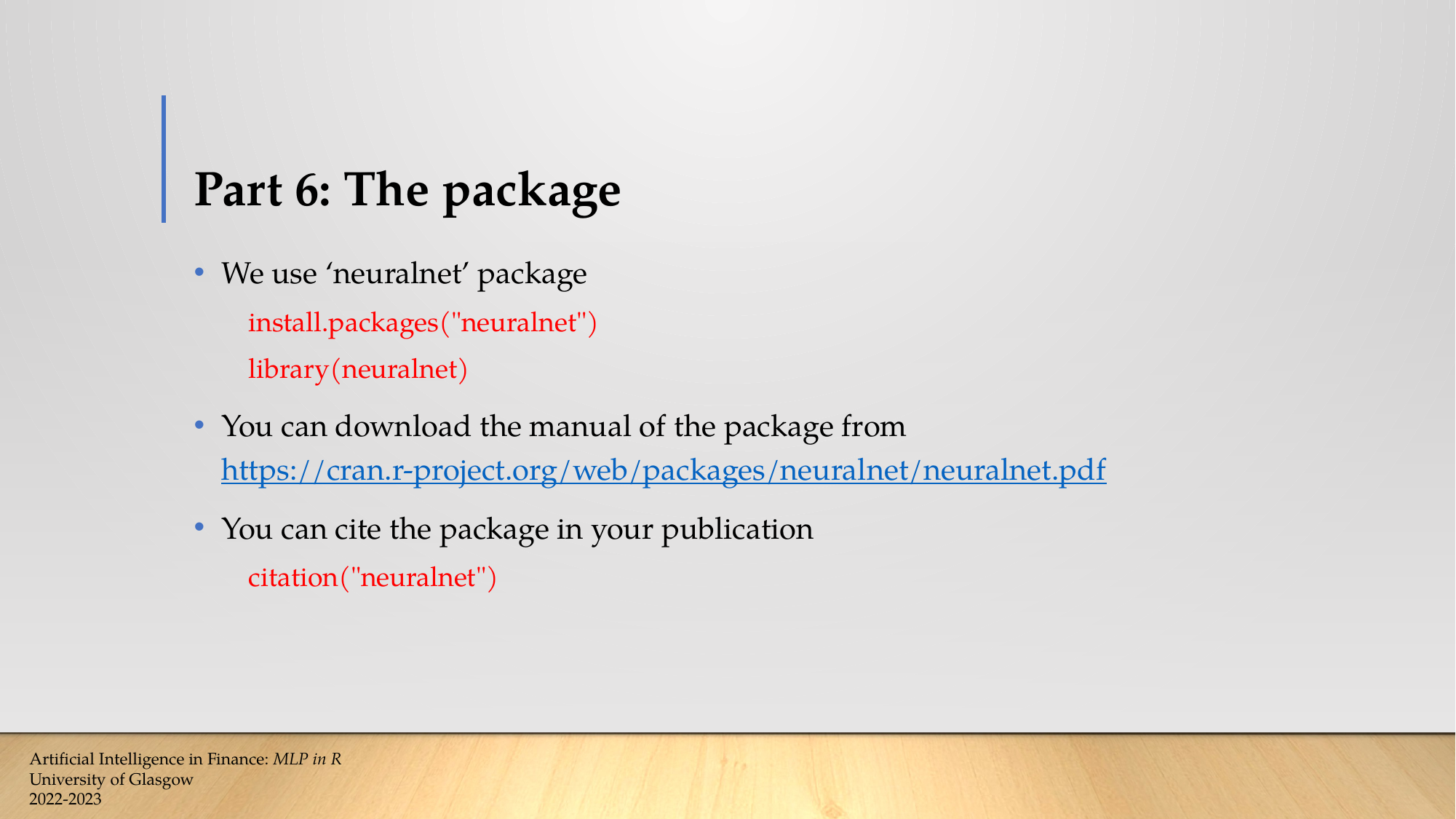

# Part 6: The package
We use ‘neuralnet’ package
install.packages("neuralnet")
library(neuralnet)
You can download the manual of the package from https://cran.r-project.org/web/packages/neuralnet/neuralnet.pdf
You can cite the package in your publication
citation("neuralnet")
Artificial Intelligence in Finance: MLP in R
University of Glasgow
2022-2023